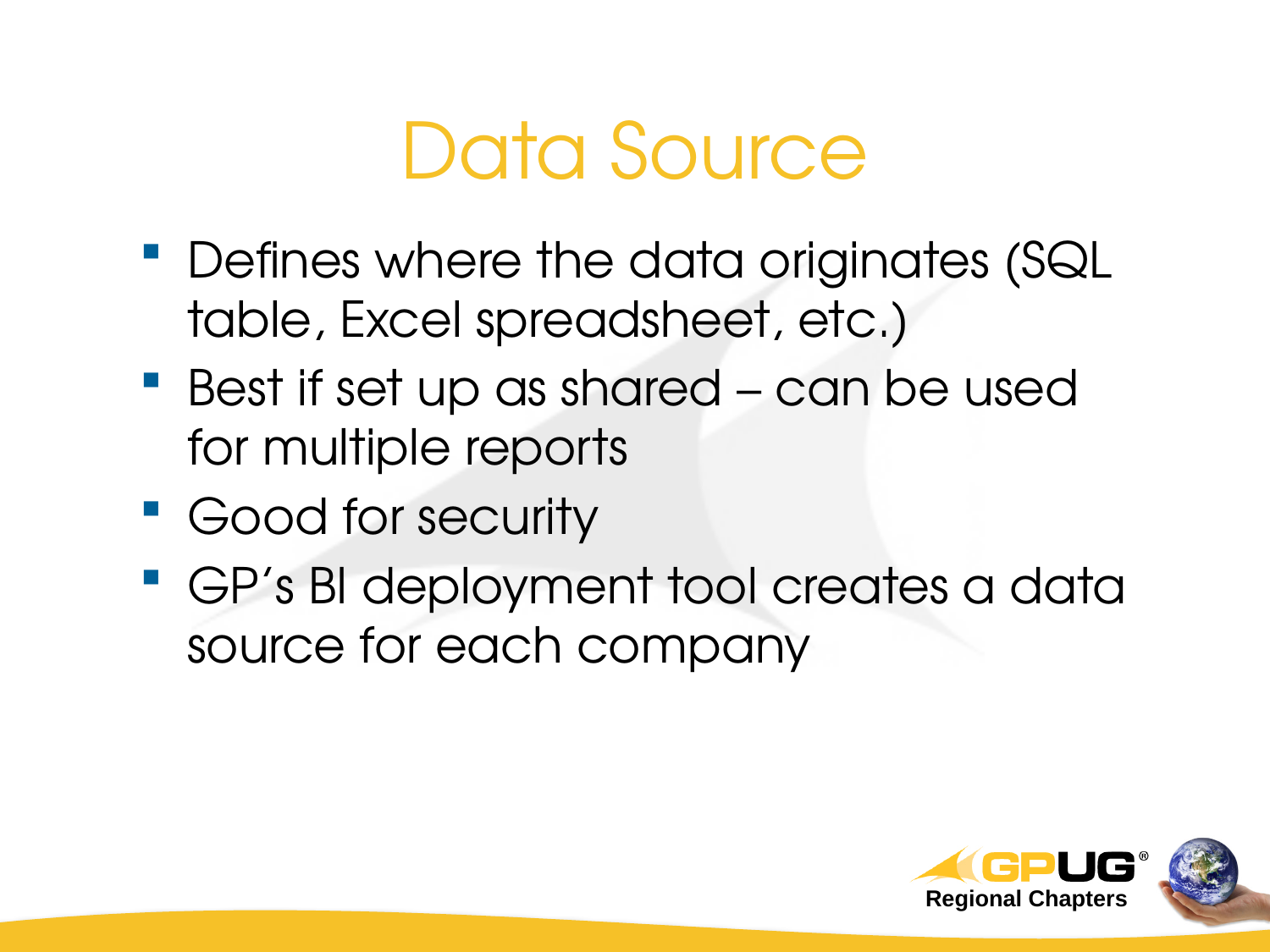

# Data Source
Defines where the data originates (SQL table, Excel spreadsheet, etc.)
Best if set up as shared – can be used for multiple reports
Good for security
GP’s BI deployment tool creates a data source for each company